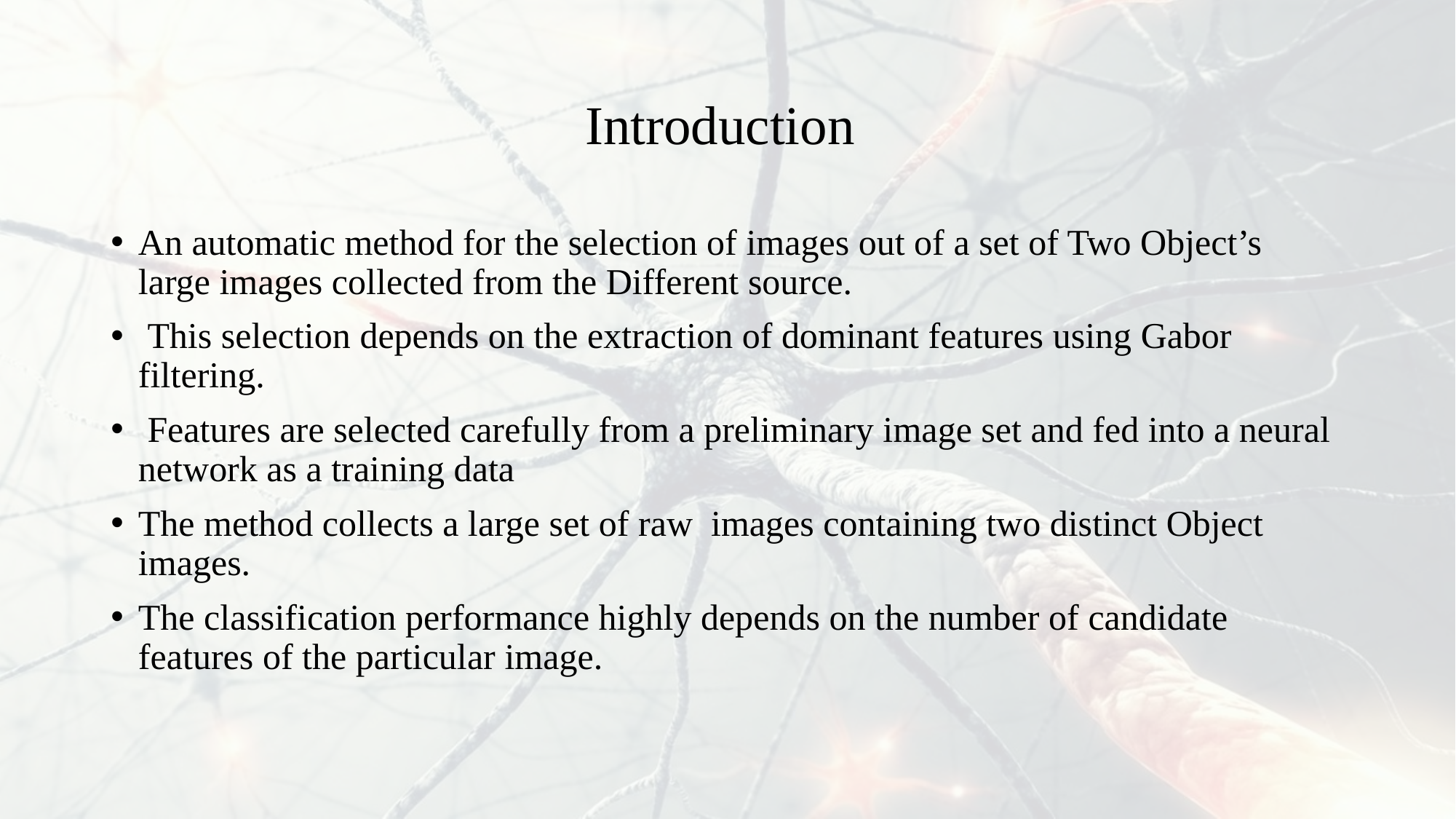

# Introduction
An automatic method for the selection of images out of a set of Two Object’s  large images collected from the Different source.
 This selection depends on the extraction of dominant features using Gabor filtering.
 Features are selected carefully from a preliminary image set and fed into a neural network as a training data
The method collects a large set of raw  images containing two distinct Object images.
The classification performance highly depends on the number of candidate features of the particular image.